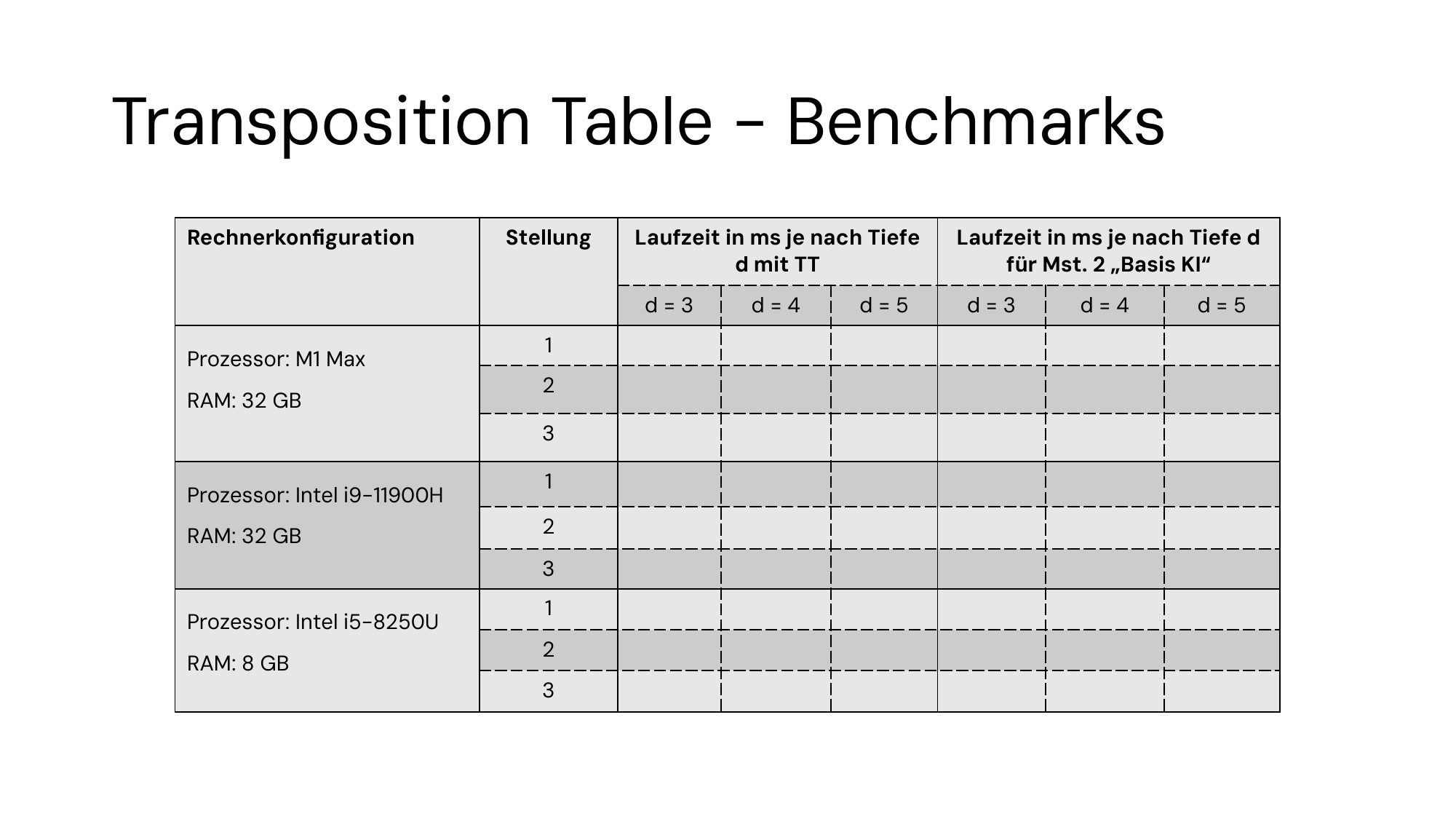

# Transposition Table - Benchmarks
| Rechnerkonfiguration | Stellung | Laufzeit in ms je nach Tiefe d mit TT |  |  | Laufzeit in ms je nach Tiefe d für Mst. 2 „Basis KI“ |  |  |
| --- | --- | --- | --- | --- | --- | --- | --- |
|  |  | d = 3 | d = 4 | d = 5 | d = 3 | d = 4 | d = 5 |
| Prozessor: M1 Max RAM: 32 GB | 1 |  |  |  |  |  |  |
|  | 2 |  |  |  |  |  |  |
|  | 3 |  |  |  |  |  |  |
| Prozessor: Intel i9-11900H RAM: 32 GB | 1 |  |  |  |  |  |  |
|  | 2 |  |  |  |  |  |  |
|  | 3 |  |  |  |  |  |  |
| Prozessor: Intel i5-8250U RAM: 8 GB | 1 |  |  |  |  |  |  |
|  | 2 |  |  |  |  |  |  |
|  | 3 |  |  |  |  |  |  |